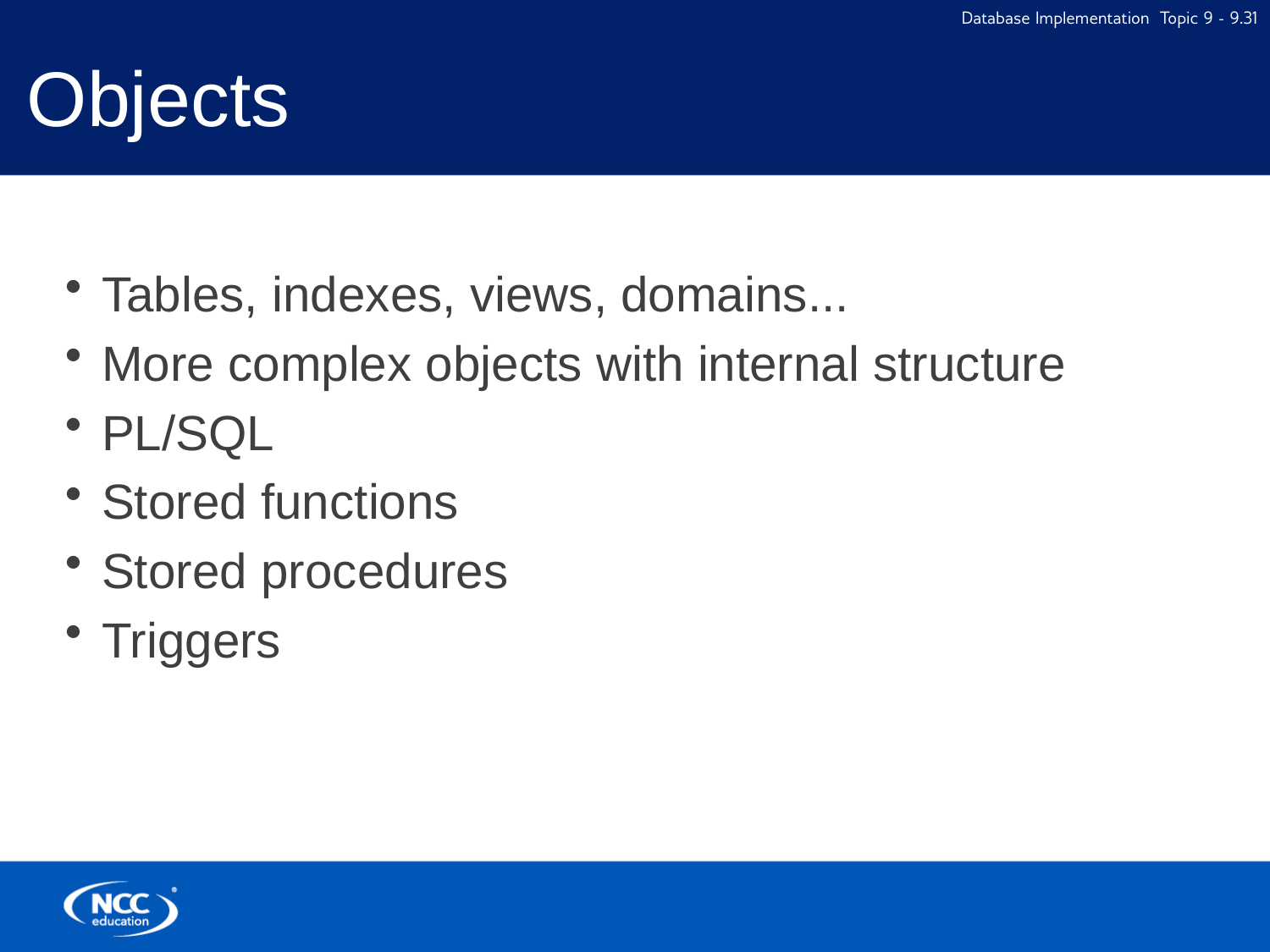

# Objects
Tables, indexes, views, domains...
More complex objects with internal structure
PL/SQL
Stored functions
Stored procedures
Triggers